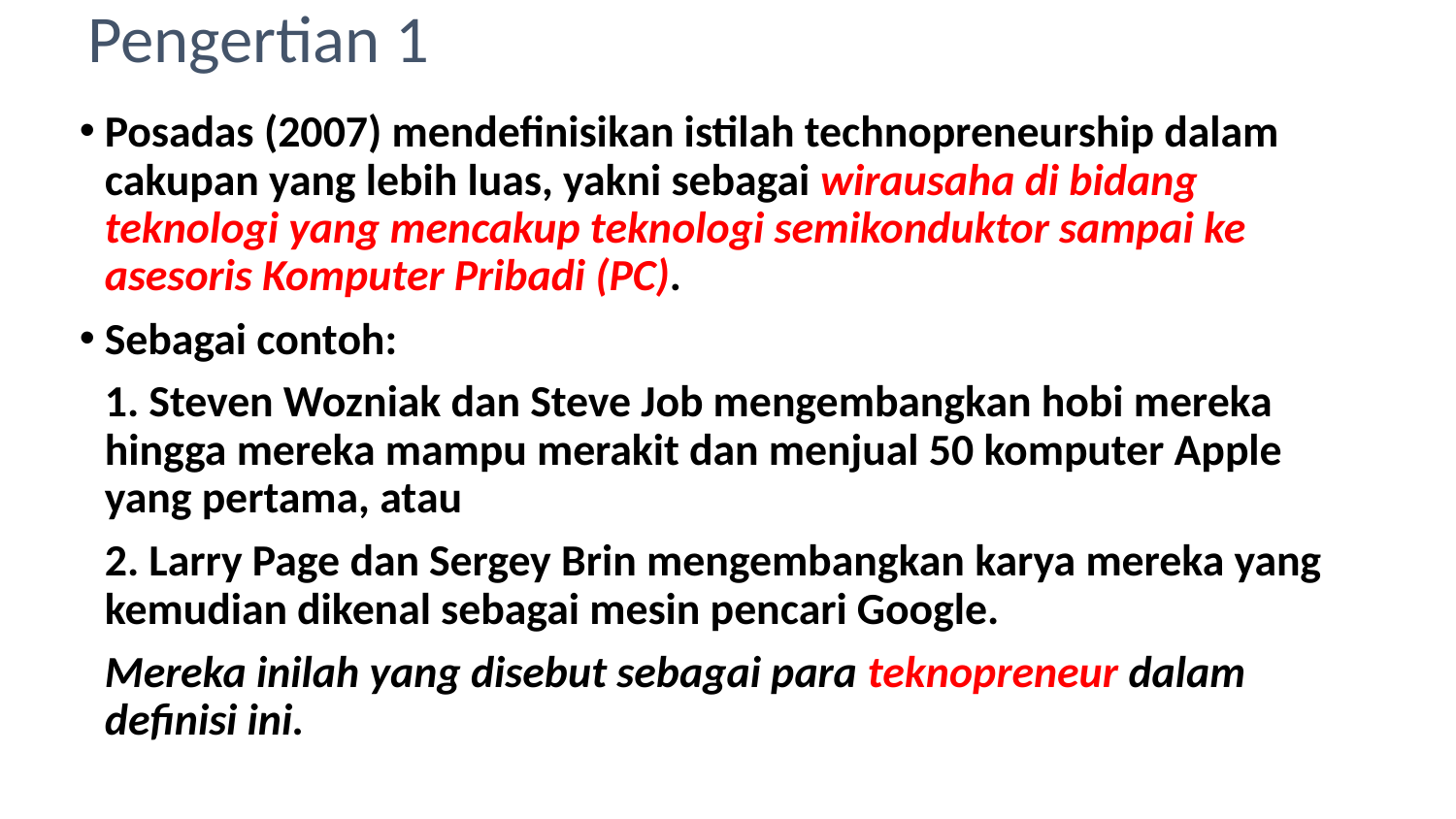

# Pengertian 1
Posadas (2007) mendefinisikan istilah technopreneurship dalam cakupan yang lebih luas, yakni sebagai wirausaha di bidang teknologi yang mencakup teknologi semikonduktor sampai ke asesoris Komputer Pribadi (PC).
Sebagai contoh:
	1. Steven Wozniak dan Steve Job mengembangkan hobi mereka hingga mereka mampu merakit dan menjual 50 komputer Apple yang pertama, atau
	2. Larry Page dan Sergey Brin mengembangkan karya mereka yang kemudian dikenal sebagai mesin pencari Google.
	Mereka inilah yang disebut sebagai para teknopreneur dalam definisi ini.